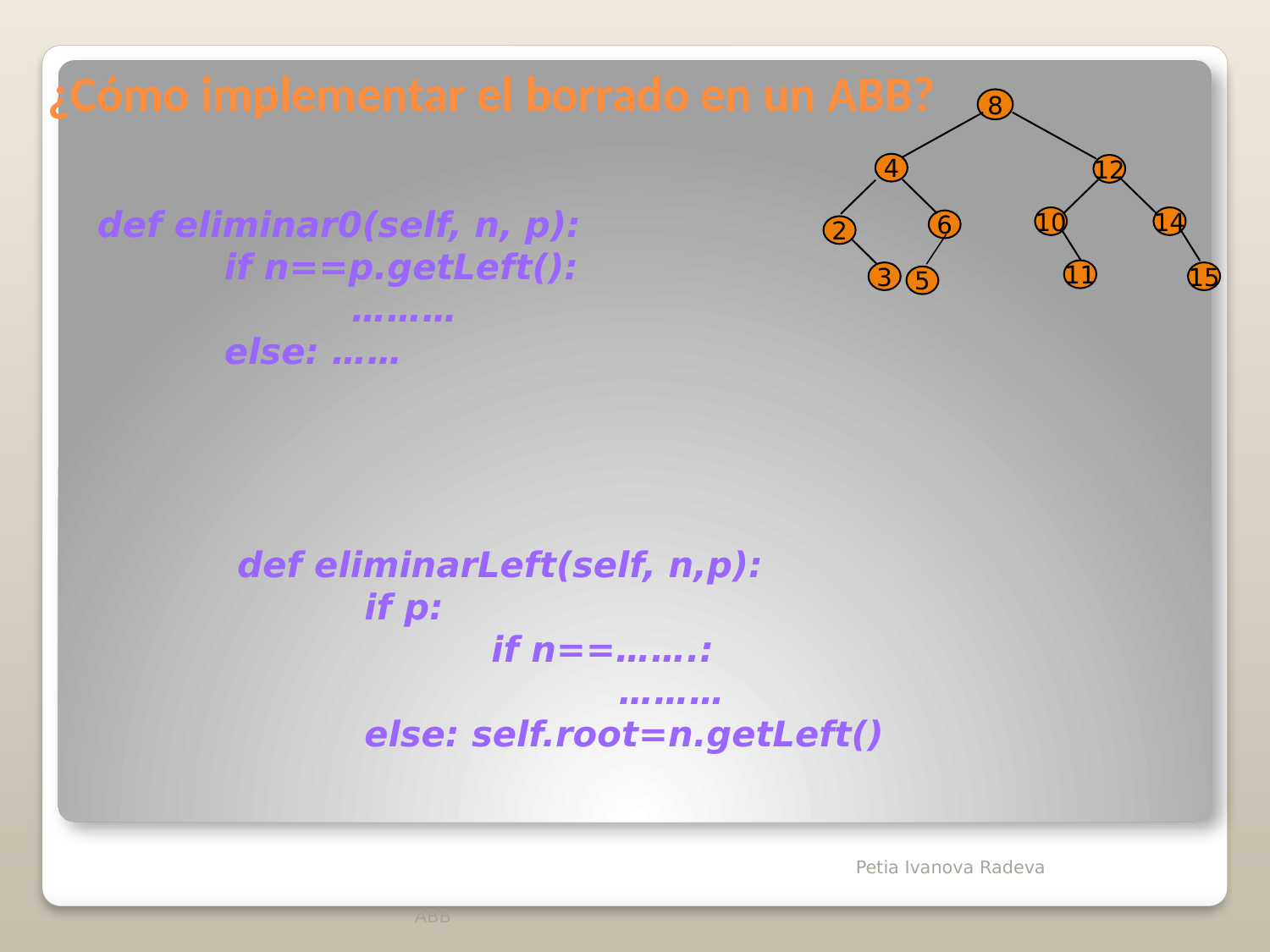

# ¿Cómo implementar el borrado en un ABB?
8

4
12

10
14
6
2

11
3
15
5
def eliminar0(self, n, p):
	if n==p.getLeft():			………
	else: ……
def eliminarLeft(self, n,p):
	if p:
		if n==…….:
			………
	else: self.root=n.getLeft()
ABB